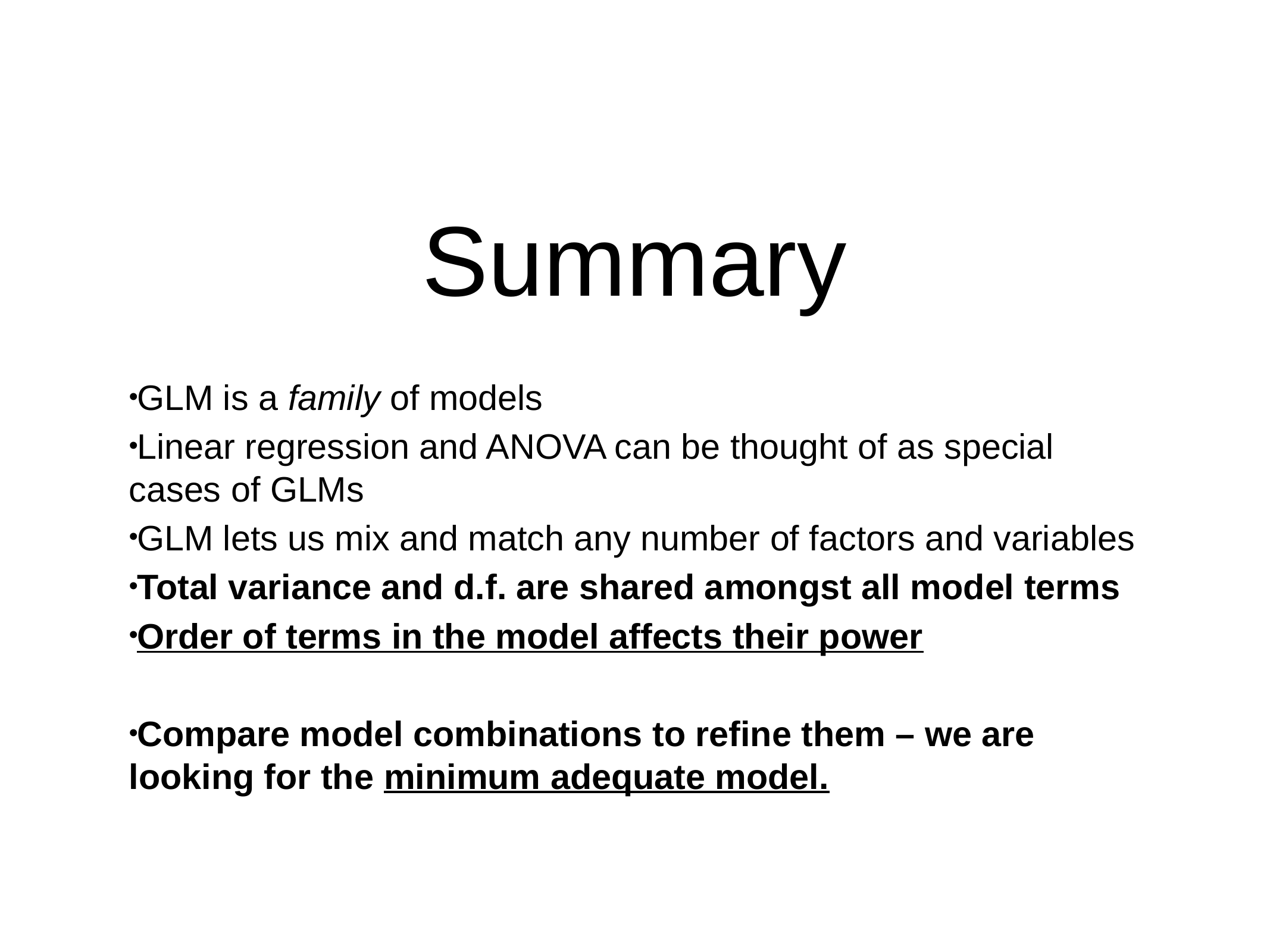

# Summary
GLM is a family of models
Linear regression and ANOVA can be thought of as special cases of GLMs
GLM lets us mix and match any number of factors and variables
Total variance and d.f. are shared amongst all model terms
Order of terms in the model affects their power

Compare model combinations to refine them – we are looking for the minimum adequate model.